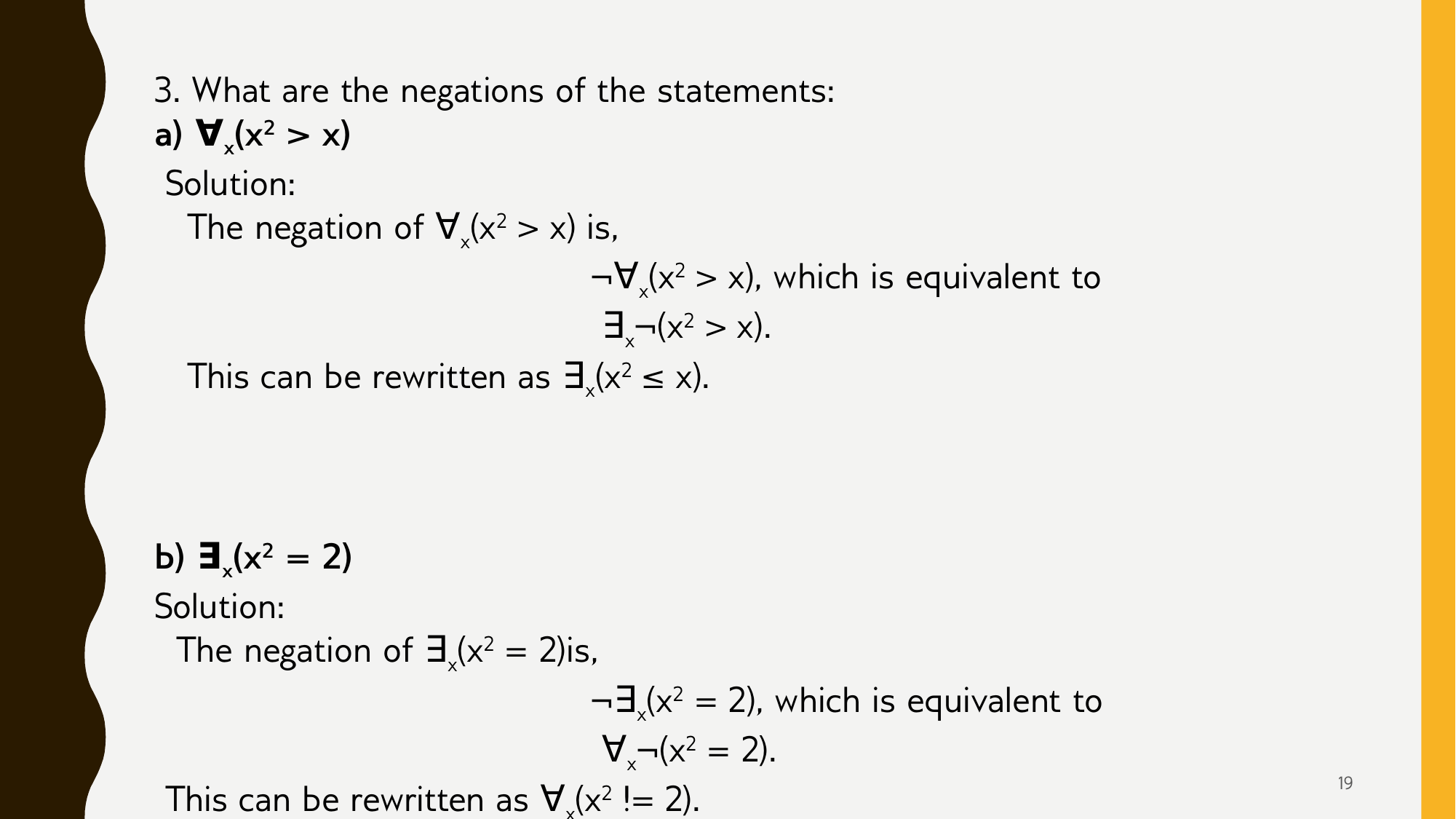

3. What are the negations of the statements:
∀x(x2 > x)
 Solution:
   The negation of ∀x(x2 > x) is,
		 		¬∀x(x2 > x), which is equivalent to
				 ∃x¬(x2 > x).
   This can be rewritten as ∃x(x2 ≤ x).

b) ∃x(x2 = 2)
Solution:
  The negation of ∃x(x2 = 2)is,
				¬∃x(x2 = 2), which is equivalent to
				 ∀x¬(x2 = 2).
 This can be rewritten as ∀x(x2 != 2).

19